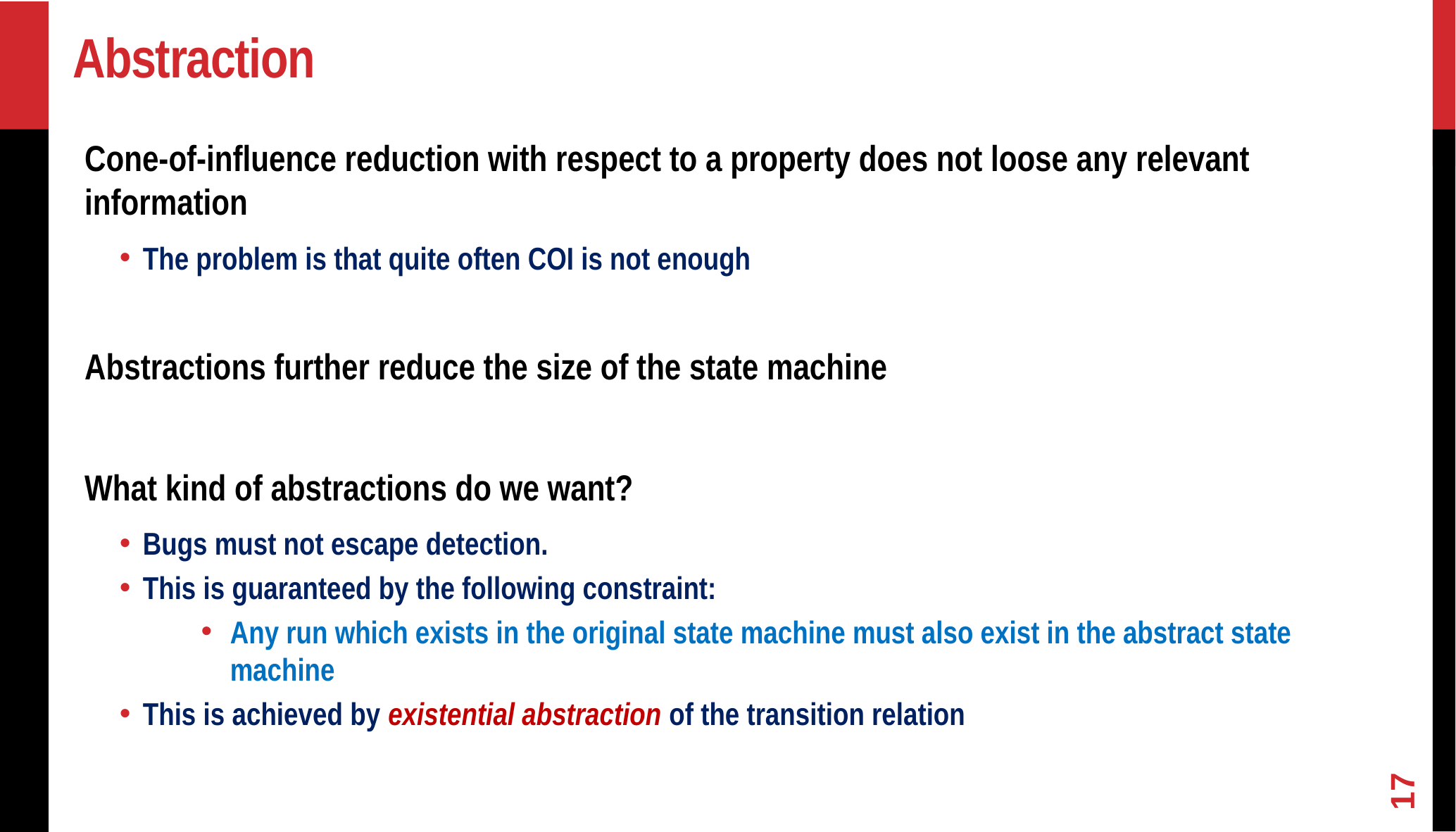

# Abstraction
Cone-of-influence reduction with respect to a property does not loose any relevant information
The problem is that quite often COI is not enough

Abstractions further reduce the size of the state machine

What kind of abstractions do we want?
Bugs must not escape detection.
This is guaranteed by the following constraint:
Any run which exists in the original state machine must also exist in the abstract state machine
This is achieved by existential abstraction of the transition relation
17